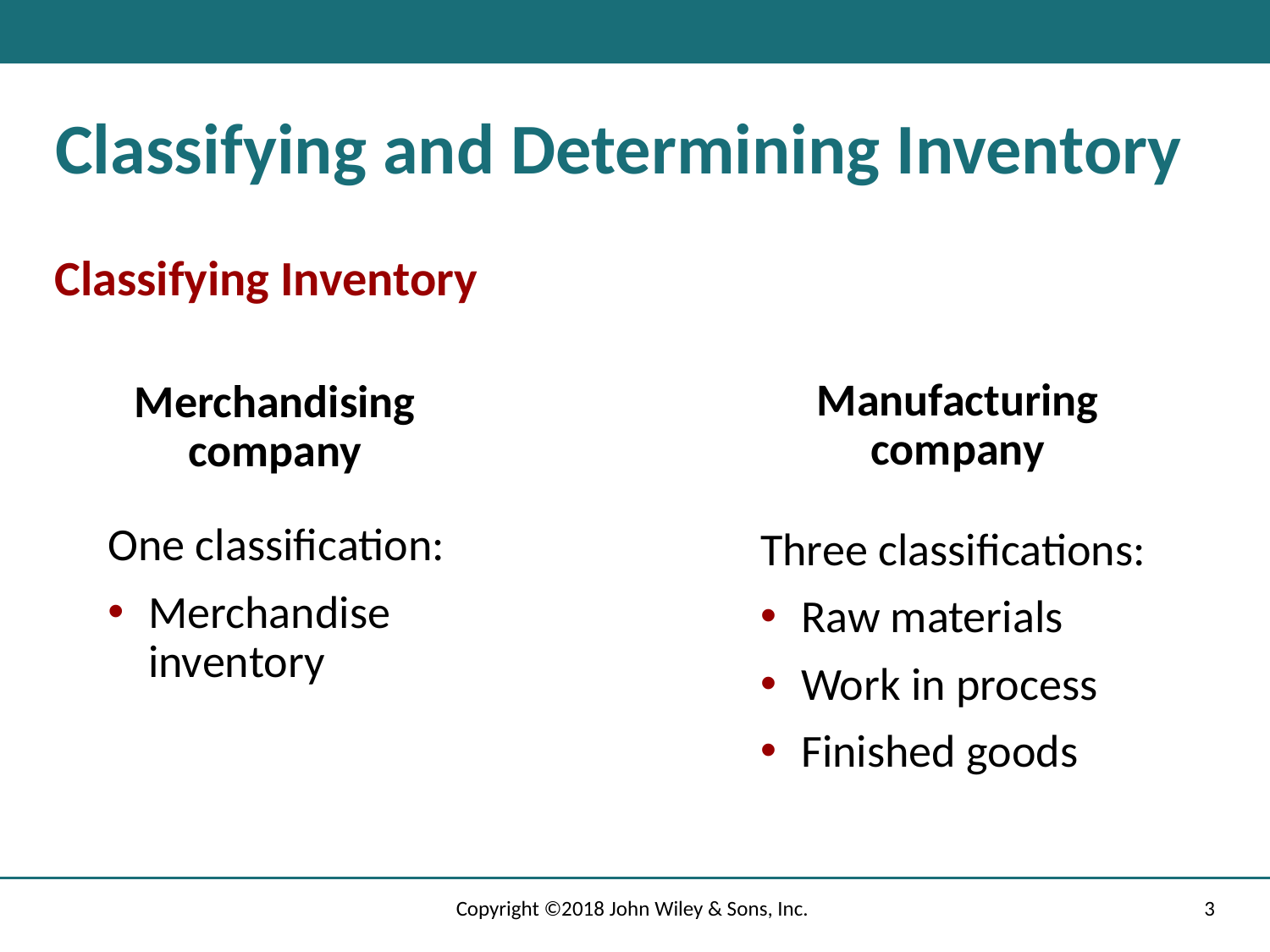

# Classifying and Determining Inventory
Classifying Inventory
Manufacturing company
Merchandising company
One classification:
Merchandise inventory
Three classifications:
Raw materials
Work in process
Finished goods
Copyright ©2018 John Wiley & Sons, Inc.
3